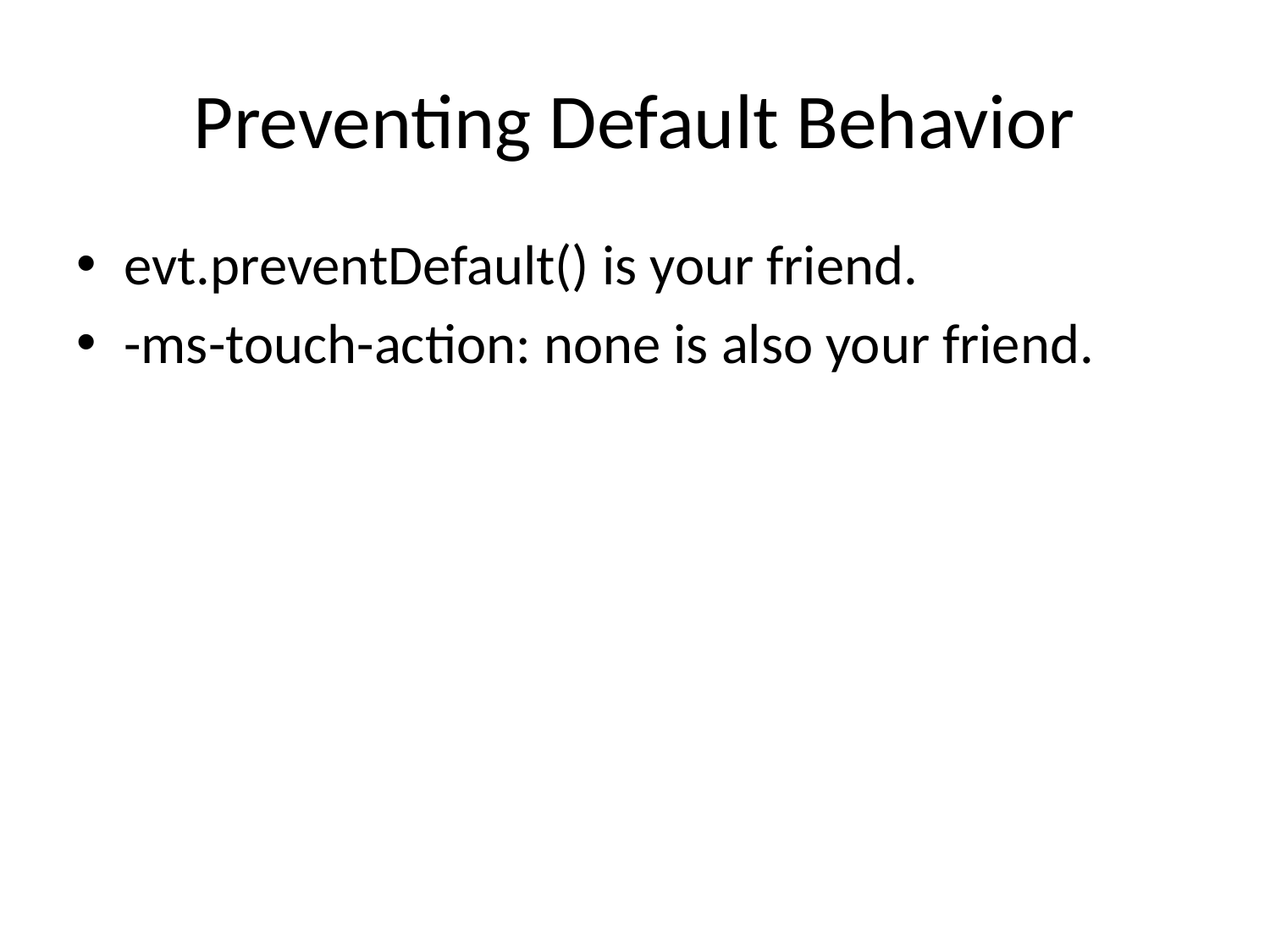

# Preventing Default Behavior
evt.preventDefault() is your friend.
-ms-touch-action: none is also your friend.